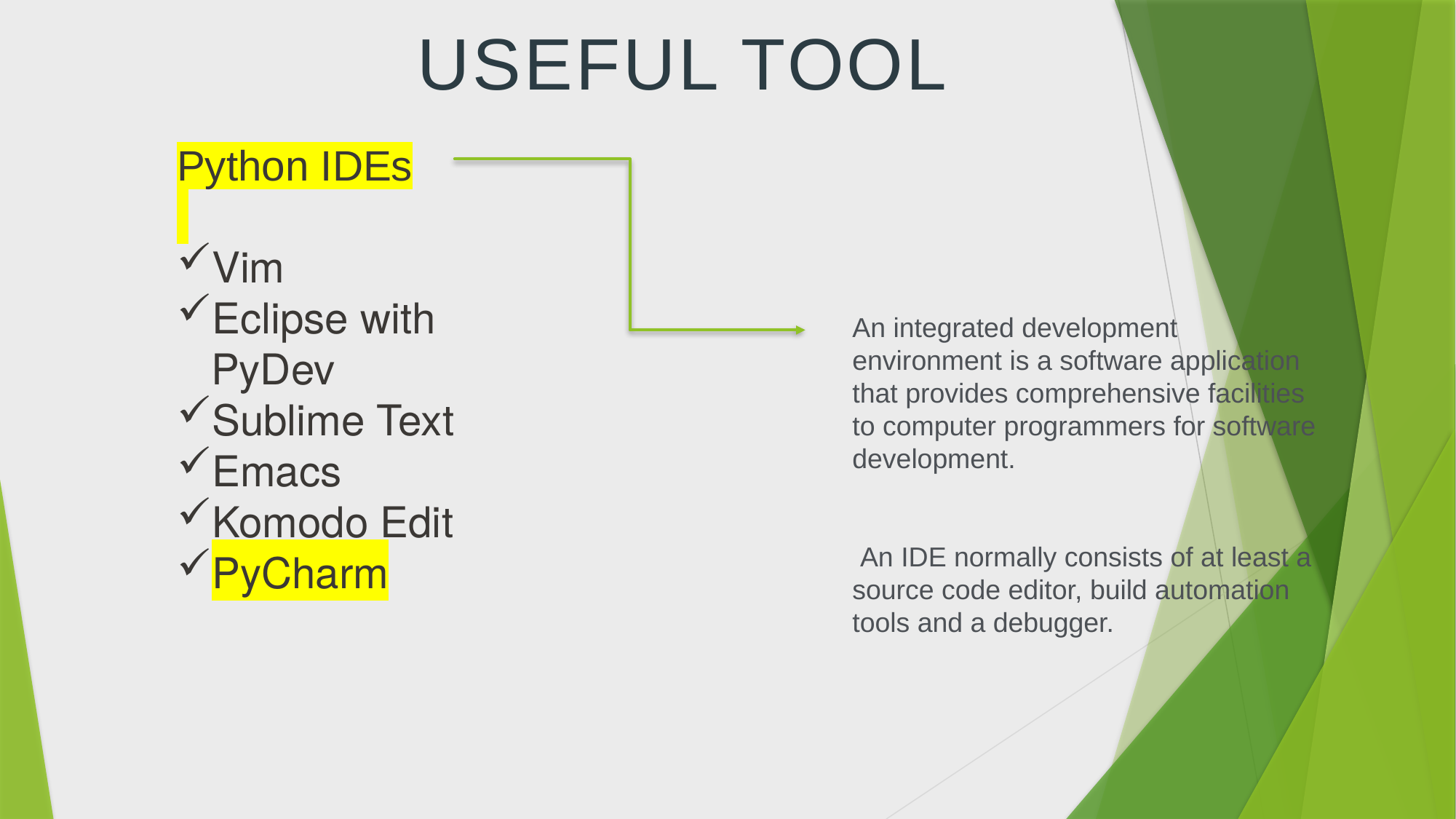

USEFUL TOOL
Python IDEs

Vim
Eclipse with PyDev
Sublime Text
Emacs
Komodo Edit
PyCharm
An integrated development environment is a software application that provides comprehensive facilities to computer programmers for software development.

 An IDE normally consists of at least a source code editor, build automation tools and a debugger.